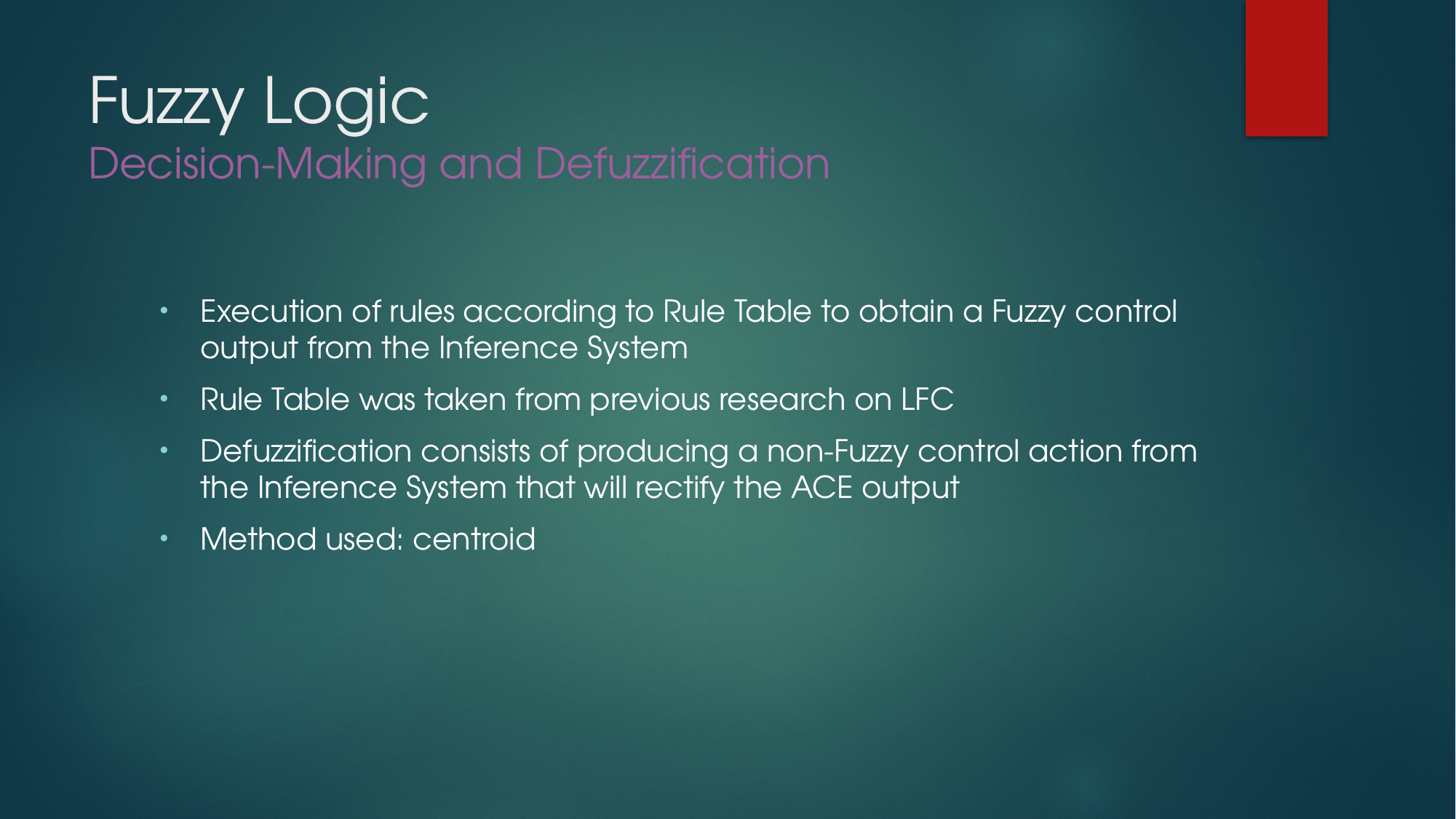

# Fuzzy Logic Decision-Making and Defuzzification
Execution of rules according to Rule Table to obtain a Fuzzy control output from the Inference System
Rule Table was taken from previous research on LFC
Defuzzification consists of producing a non-Fuzzy control action from the Inference System that will rectify the ACE output
Method used: centroid